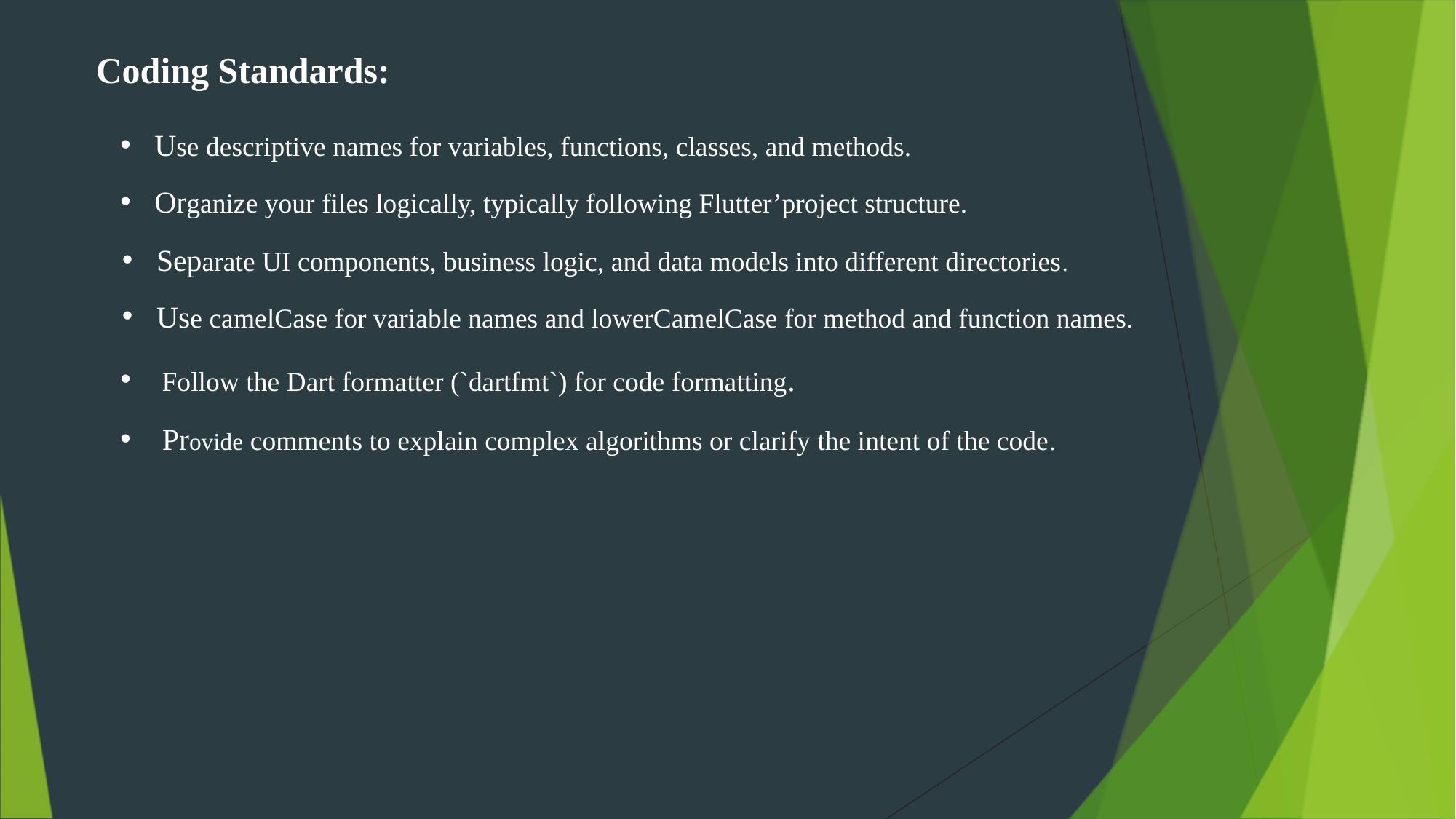

Coding Standards:
Use descriptive names for variables, functions, classes, and methods.
Organize your files logically, typically following Flutter’project structure.
Separate UI components, business logic, and data models into different directories.
Use camelCase for variable names and lowerCamelCase for method and function names.
 Follow the Dart formatter (`dartfmt`) for code formatting.
 Provide comments to explain complex algorithms or clarify the intent of the code.